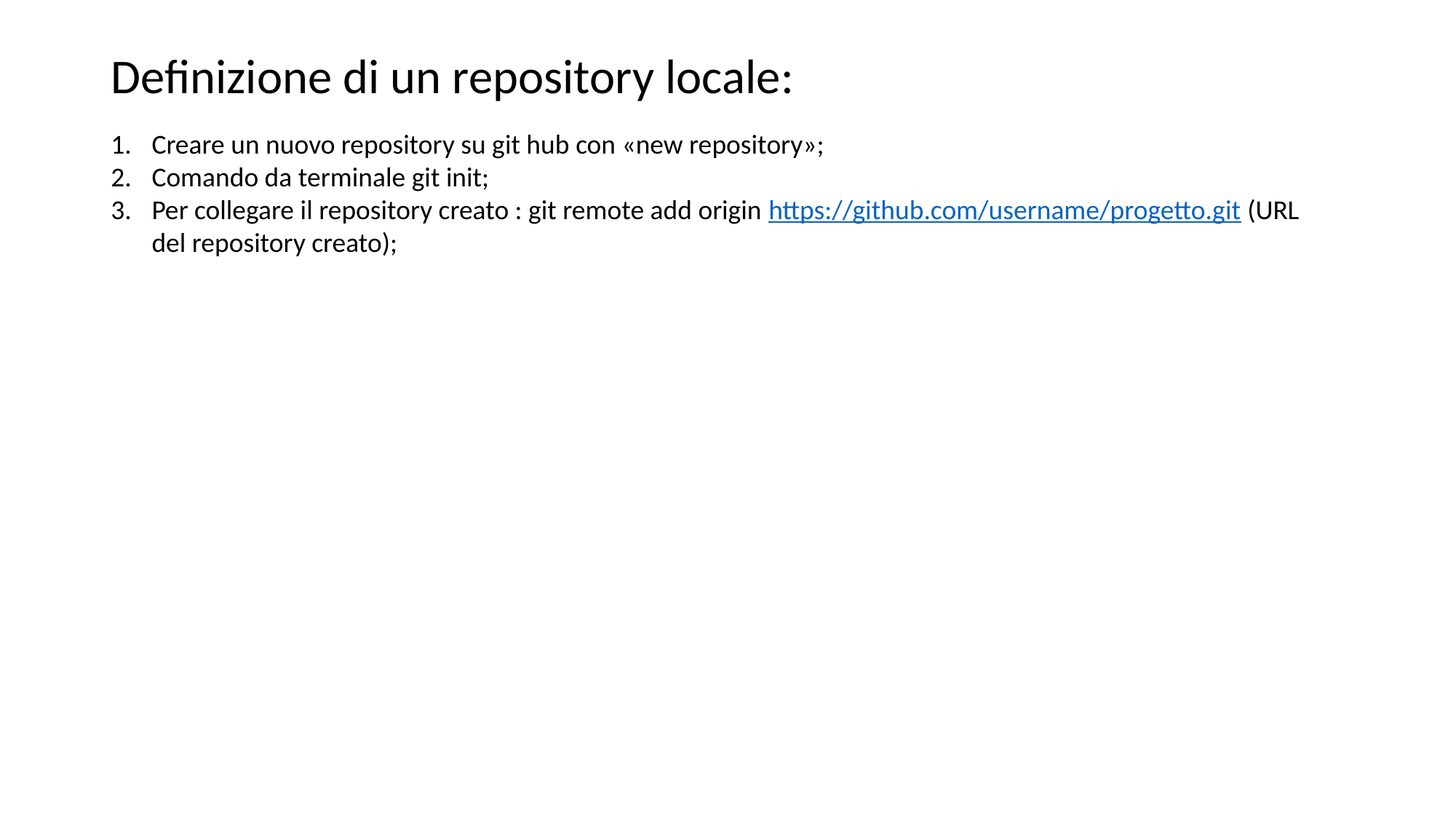

# Definizione di un repository locale:
Creare un nuovo repository su git hub con «new repository»;
Comando da terminale git init;
Per collegare il repository creato : git remote add origin https://github.com/username/progetto.git (URL del repository creato);